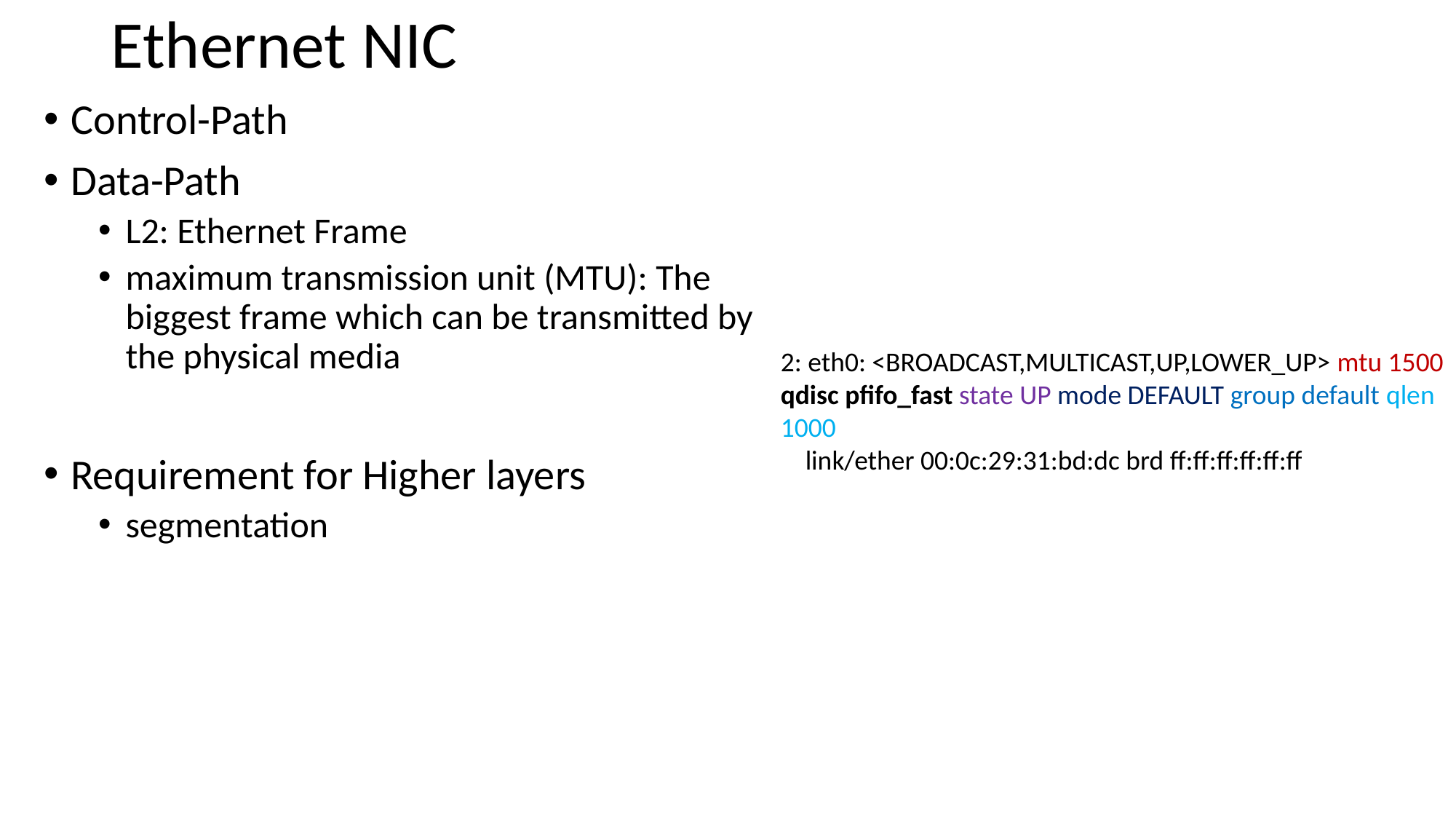

# Ethernet NIC
Control-Path
Data-Path
L2: Ethernet Frame
maximum transmission unit (MTU): The biggest frame which can be transmitted by the physical media

Requirement for Higher layers
segmentation
2: eth0: <BROADCAST,MULTICAST,UP,LOWER_UP> mtu 1500 qdisc pfifo_fast state UP mode DEFAULT group default qlen 1000
    link/ether 00:0c:29:31:bd:dc brd ff:ff:ff:ff:ff:ff